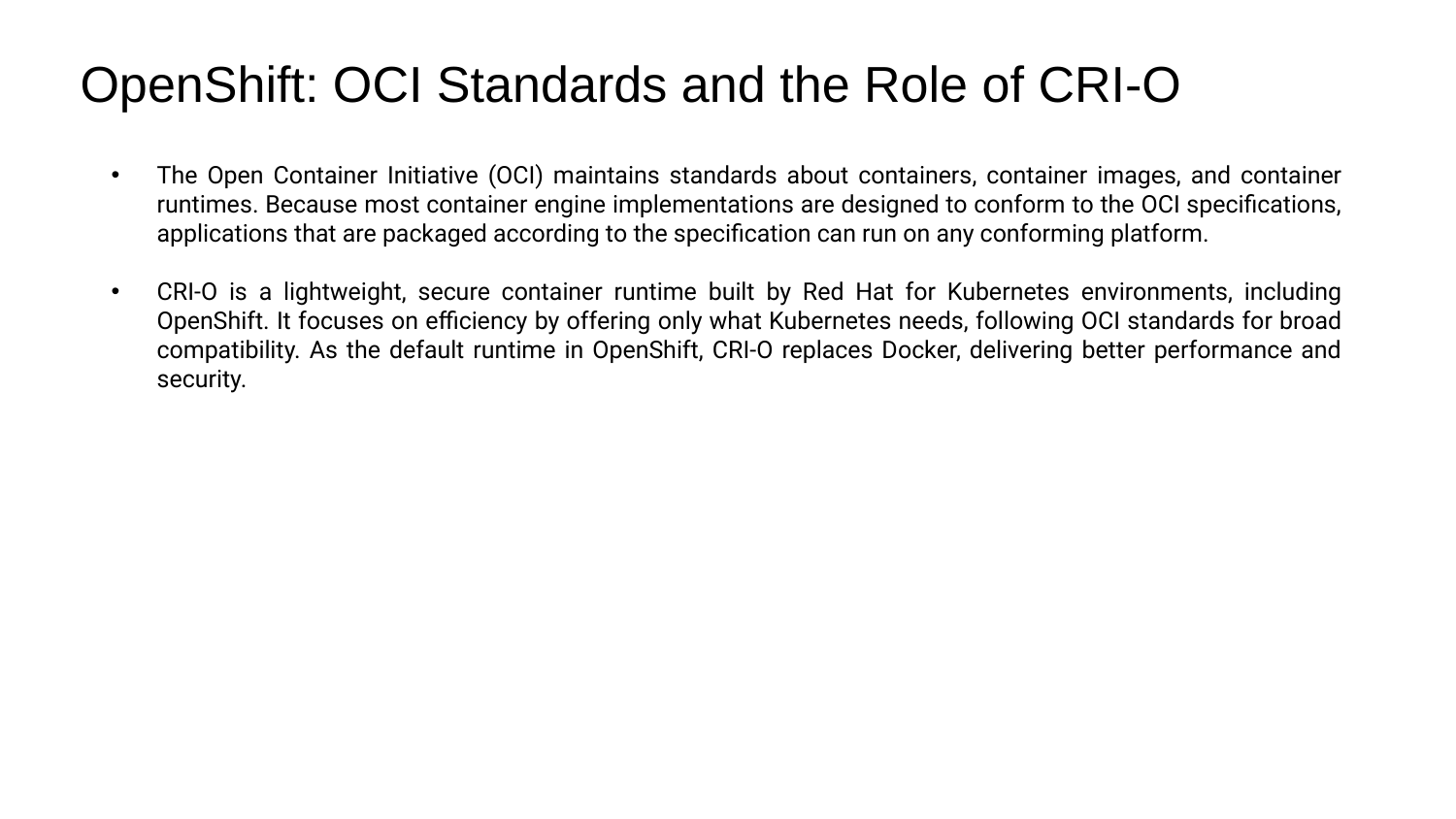

# OpenShift: OCI Standards and the Role of CRI-O
The Open Container Initiative (OCI) maintains standards about containers, container images, and container runtimes. Because most container engine implementations are designed to conform to the OCI specifications, applications that are packaged according to the specification can run on any conforming platform.

CRI-O is a lightweight, secure container runtime built by Red Hat for Kubernetes environments, including OpenShift. It focuses on efficiency by offering only what Kubernetes needs, following OCI standards for broad compatibility. As the default runtime in OpenShift, CRI-O replaces Docker, delivering better performance and security.